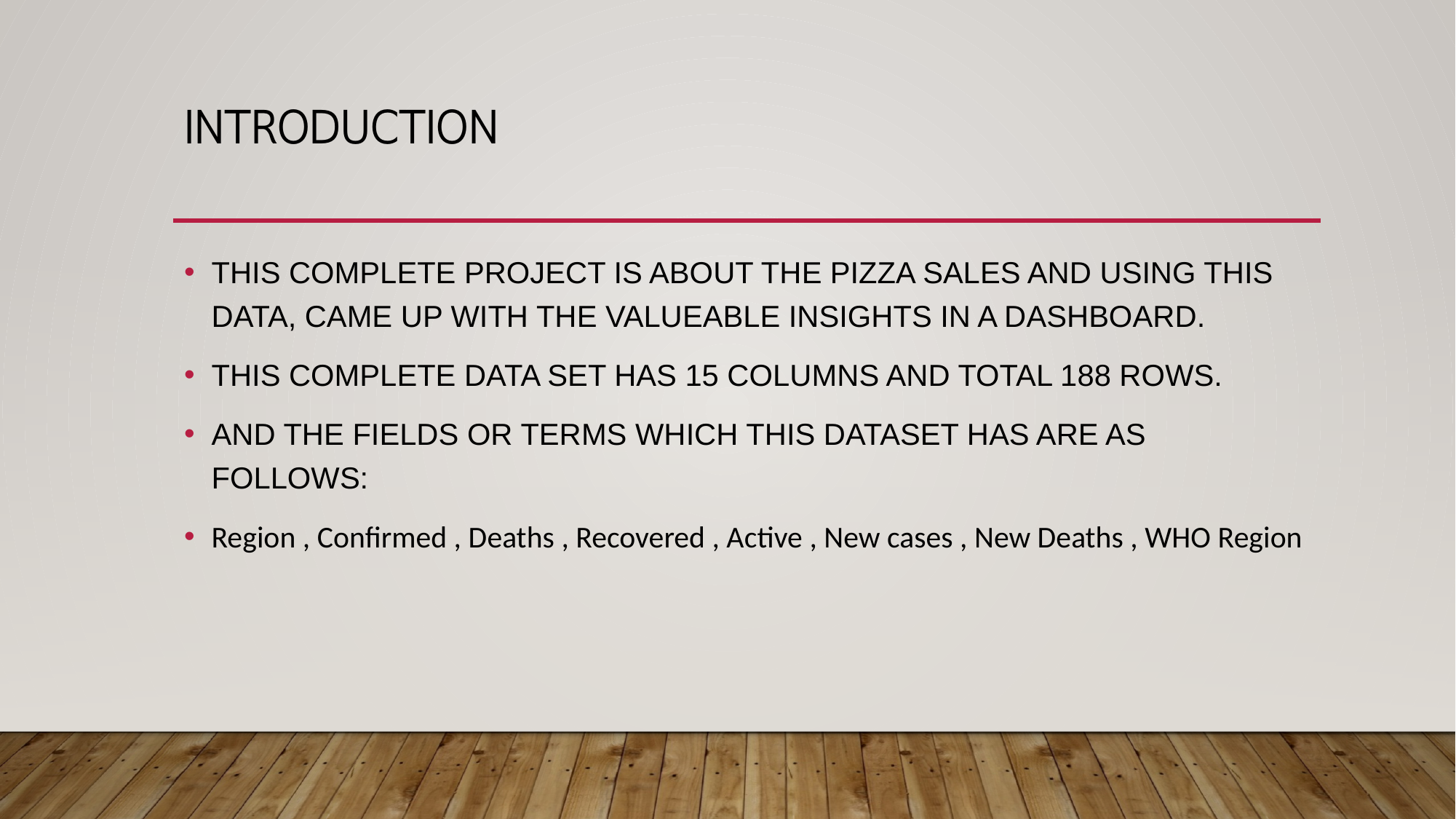

# Introduction
THIS COMPLETE PROJECT IS ABOUT THE PIZZA SALES AND USING THIS DATA, CAME UP WITH THE VALUEABLE INSIGHTS IN A DASHBOARD.
THIS COMPLETE DATA SET HAS 15 COLUMNS AND TOTAL 188 ROWS.
AND THE FIELDS OR TERMS WHICH THIS DATASET HAS ARE AS FOLLOWS:
Region , Confirmed , Deaths , Recovered , Active , New cases , New Deaths , WHO Region